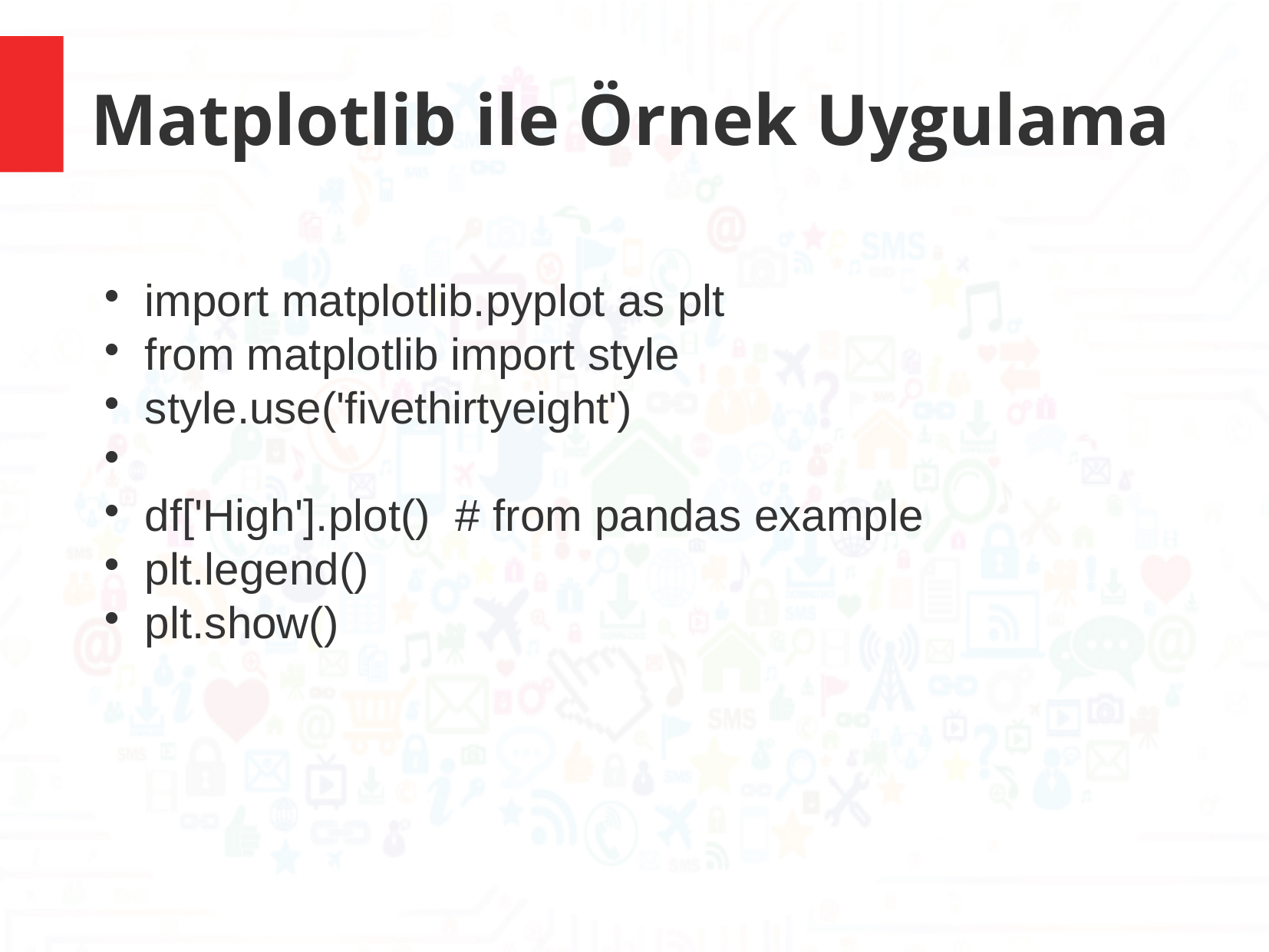

Matplotlib ile Örnek Uygulama
import matplotlib.pyplot as plt
from matplotlib import style
style.use('fivethirtyeight')

df['High'].plot()  # from pandas example
plt.legend()
plt.show()